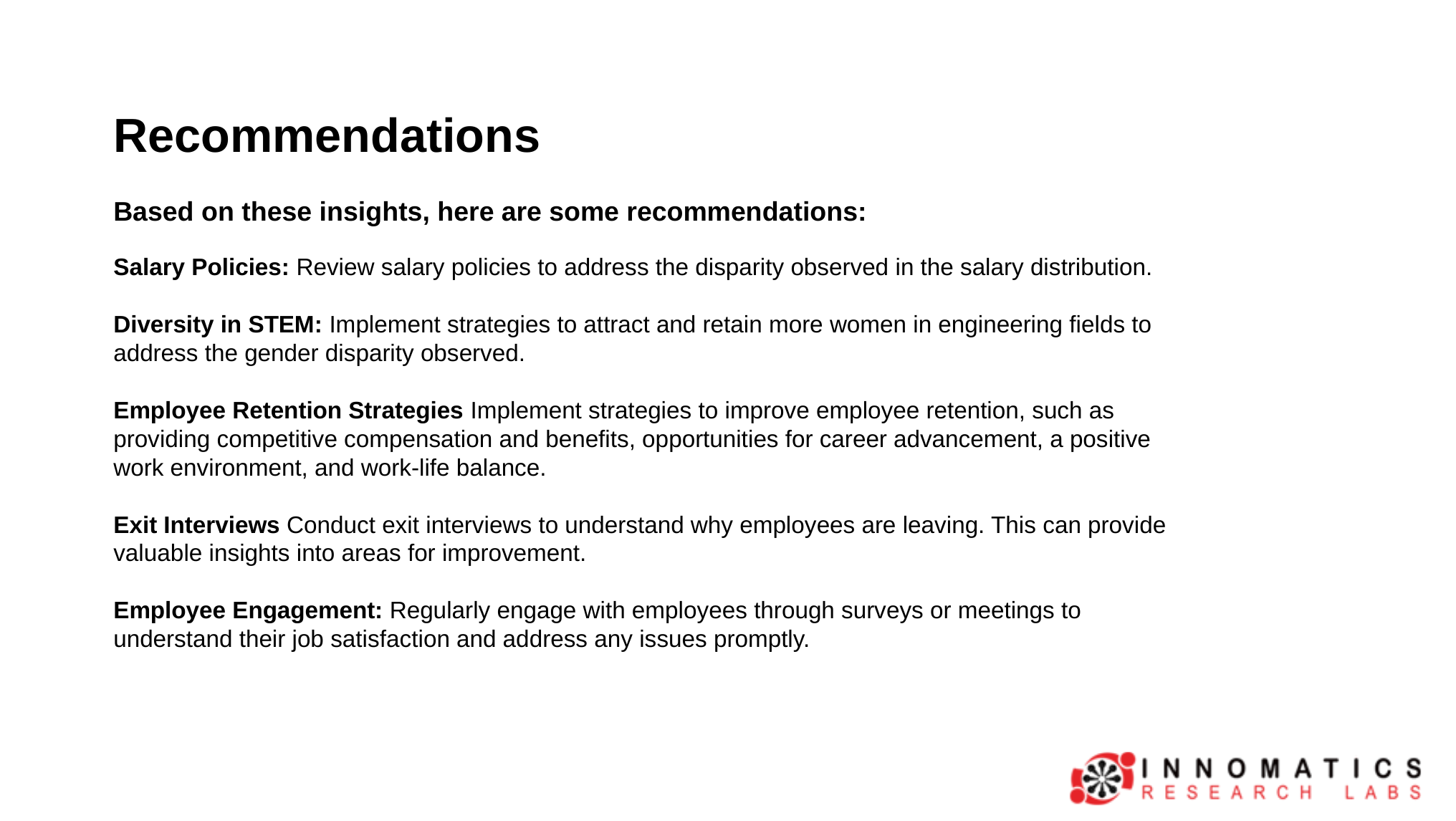

Recommendations

Based on these insights, here are some recommendations:

Salary Policies: Review salary policies to address the disparity observed in the salary distribution.

Diversity in STEM: Implement strategies to attract and retain more women in engineering fields to address the gender disparity observed.

Employee Retention Strategies Implement strategies to improve employee retention, such as providing competitive compensation and benefits, opportunities for career advancement, a positive work environment, and work-life balance.

Exit Interviews Conduct exit interviews to understand why employees are leaving. This can provide valuable insights into areas for improvement.

Employee Engagement: Regularly engage with employees through surveys or meetings to understand their job satisfaction and address any issues promptly.